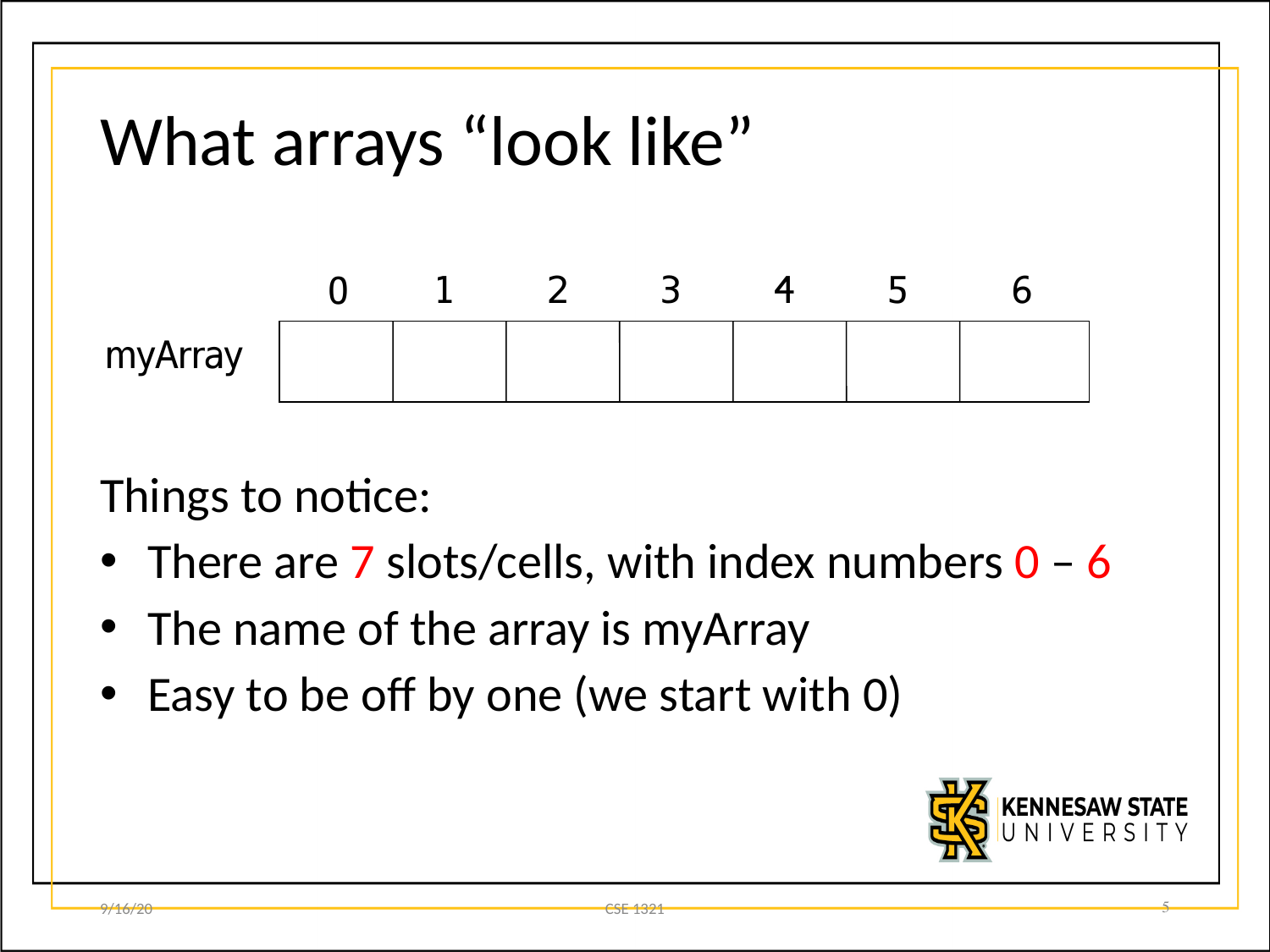

# What arrays “look like”

Things to notice:
There are 7 slots/cells, with index numbers 0 – 6
The name of the array is myArray
Easy to be off by one (we start with 0)
1
2
3
4
5
6
0
myArray

9/16/20
CSE 1321
5